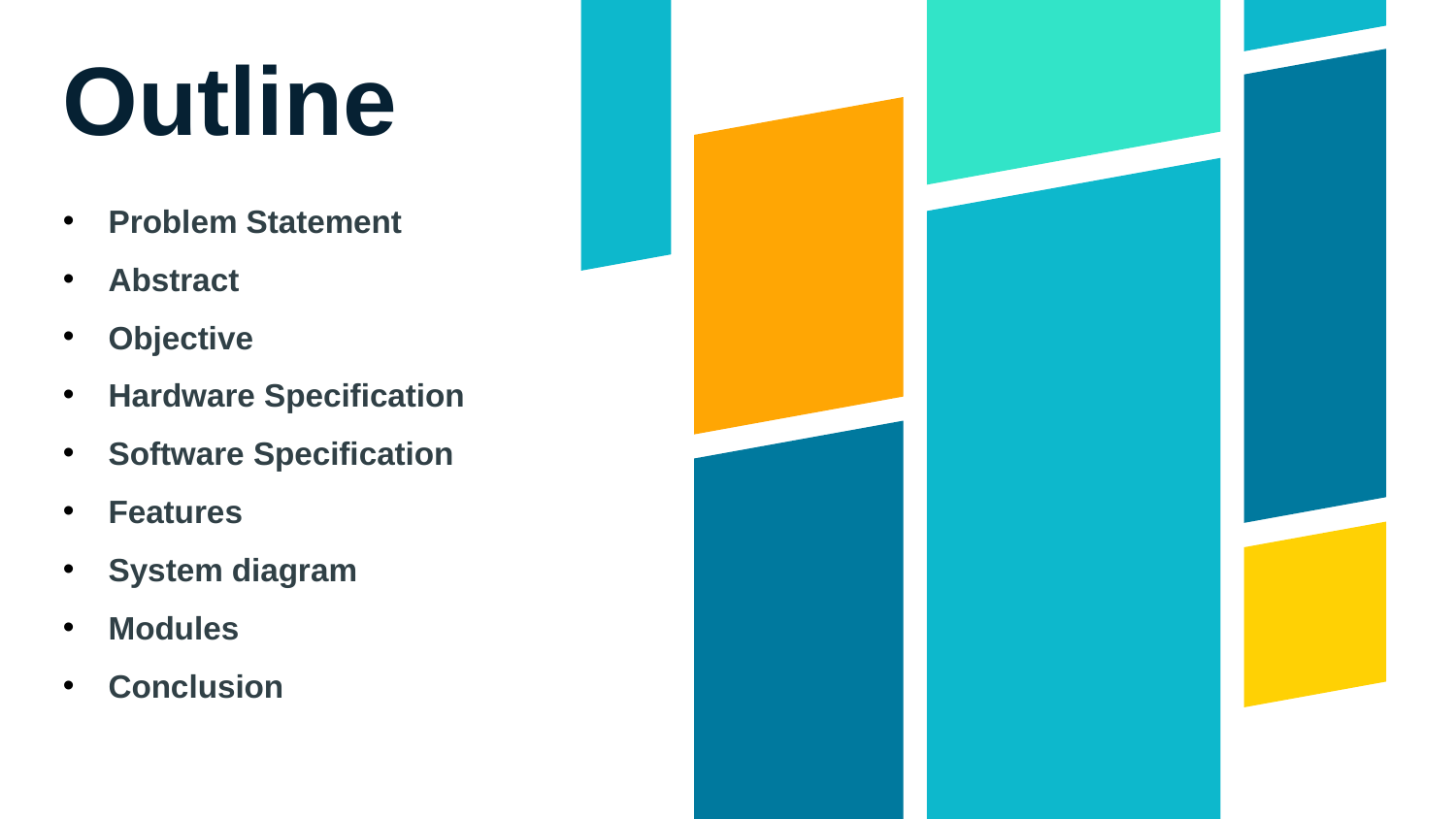

Outline

Problem Statement
Abstract
Objective
Hardware Specification
Software Specification
Features
System diagram
Modules
Conclusion